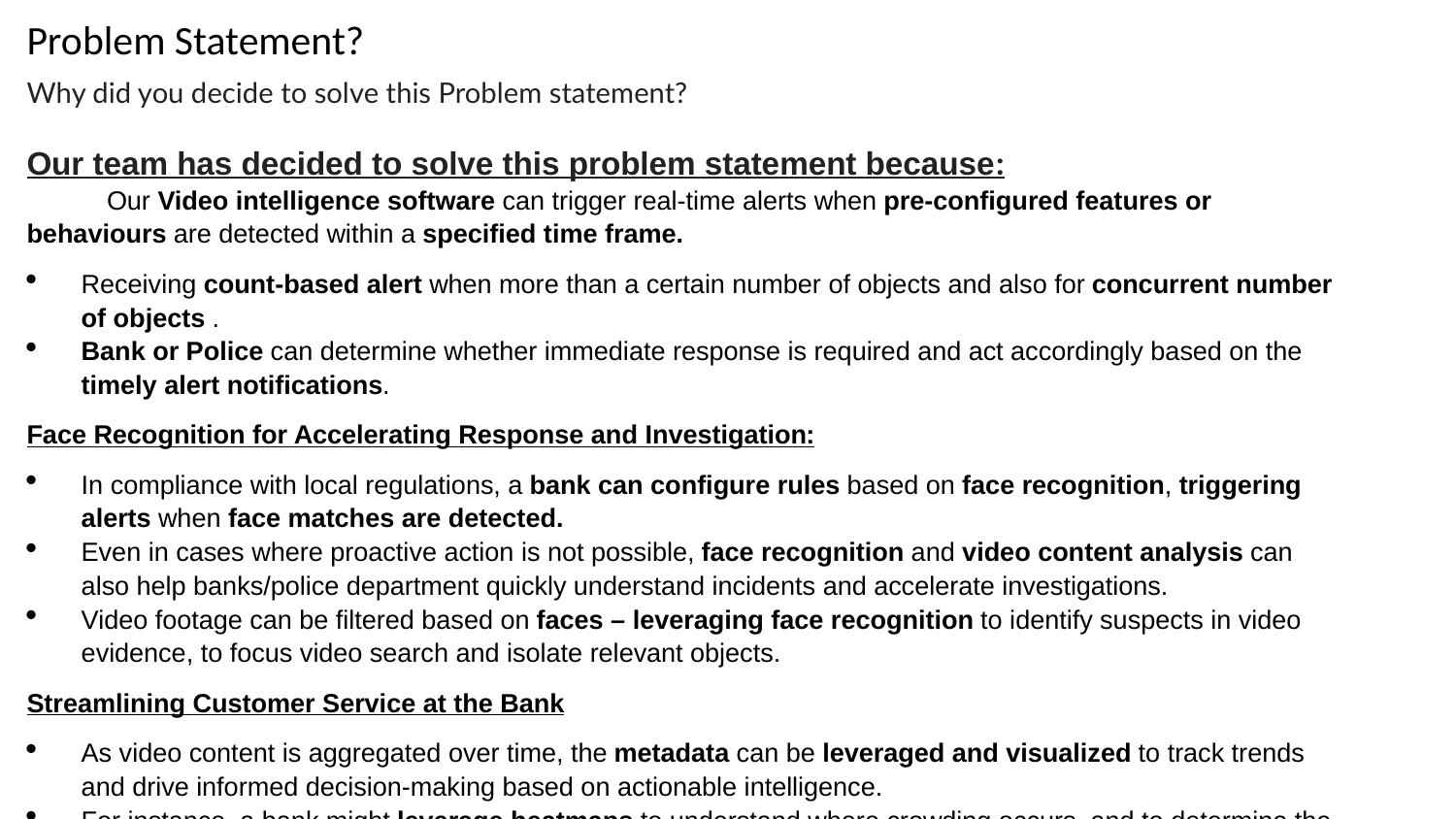

# Problem Statement?
Why did you decide to solve this Problem statement?

Our team has decided to solve this problem statement because:
           Our Video intelligence software can trigger real-time alerts when pre-configured features or behaviours are detected within a specified time frame.
Receiving count-based alert when more than a certain number of objects and also for concurrent number of objects .
Bank or Police can determine whether immediate response is required and act accordingly based on the timely alert notifications.
Face Recognition for Accelerating Response and Investigation:
In compliance with local regulations, a bank can configure rules based on face recognition, triggering alerts when face matches are detected.
Even in cases where proactive action is not possible, face recognition and video content analysis can also help banks/police department quickly understand incidents and accelerate investigations.
Video footage can be filtered based on faces – leveraging face recognition to identify suspects in video evidence, to focus video search and isolate relevant objects.
Streamlining Customer Service at the Bank
As video content is aggregated over time, the metadata can be leveraged and visualized to track trends and drive informed decision-making based on actionable intelligence.
For instance, a bank might leverage heatmaps to understand where crowding occurs, and to determine the cause.
Certain building entrances and exits aren’t fully utilized, causing crowding in other areas. For all these possibilities, the bank can devise data-driven solutions based on video content analysis.